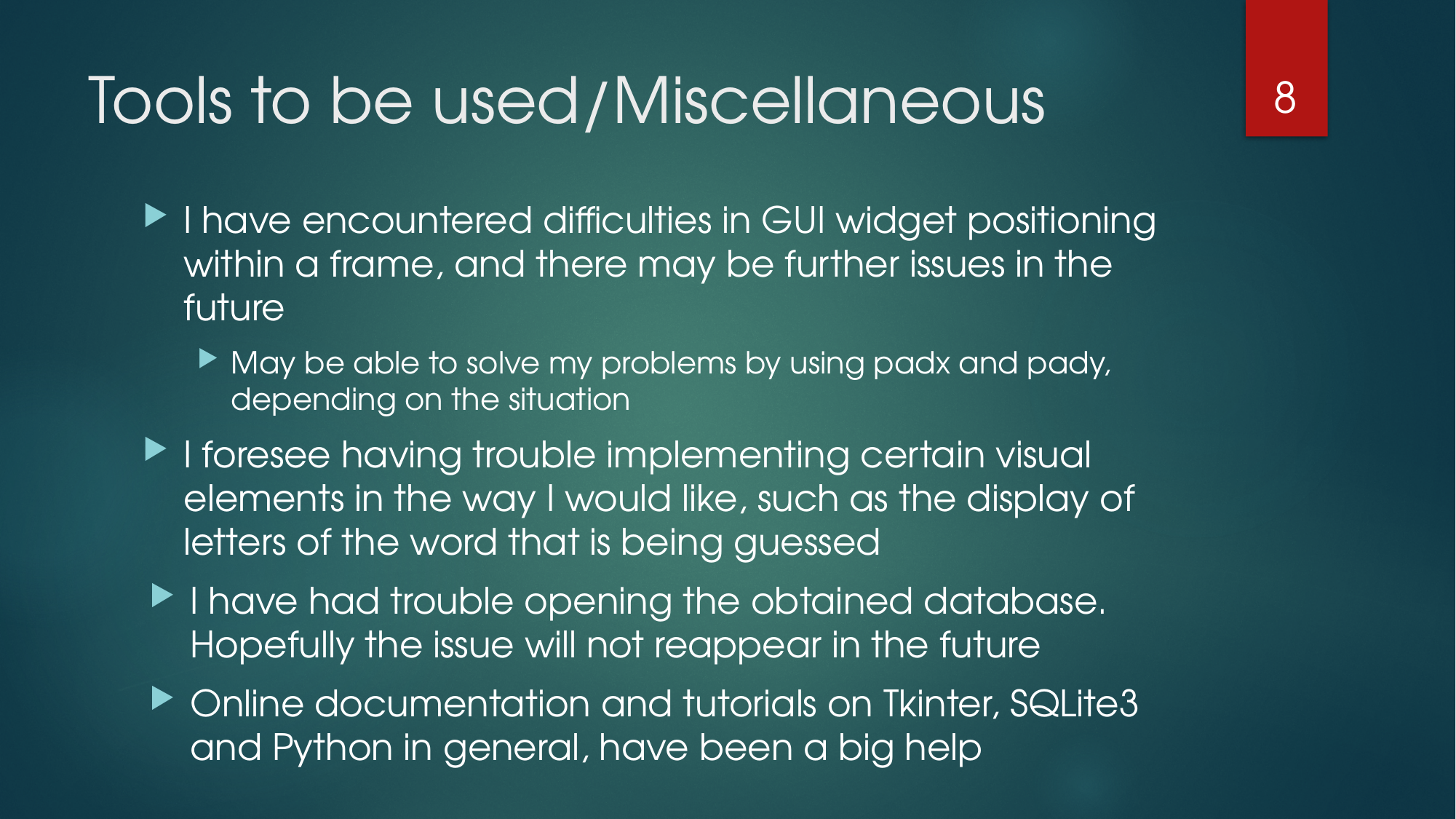

8
# Tools to be used/Miscellaneous
I have encountered difficulties in GUI widget positioning within a frame, and there may be further issues in the future
May be able to solve my problems by using padx and pady, depending on the situation
I foresee having trouble implementing certain visual elements in the way I would like, such as the display of letters of the word that is being guessed
I have had trouble opening the obtained database. Hopefully the issue will not reappear in the future
Online documentation and tutorials on Tkinter, SQLite3 and Python in general, have been a big help